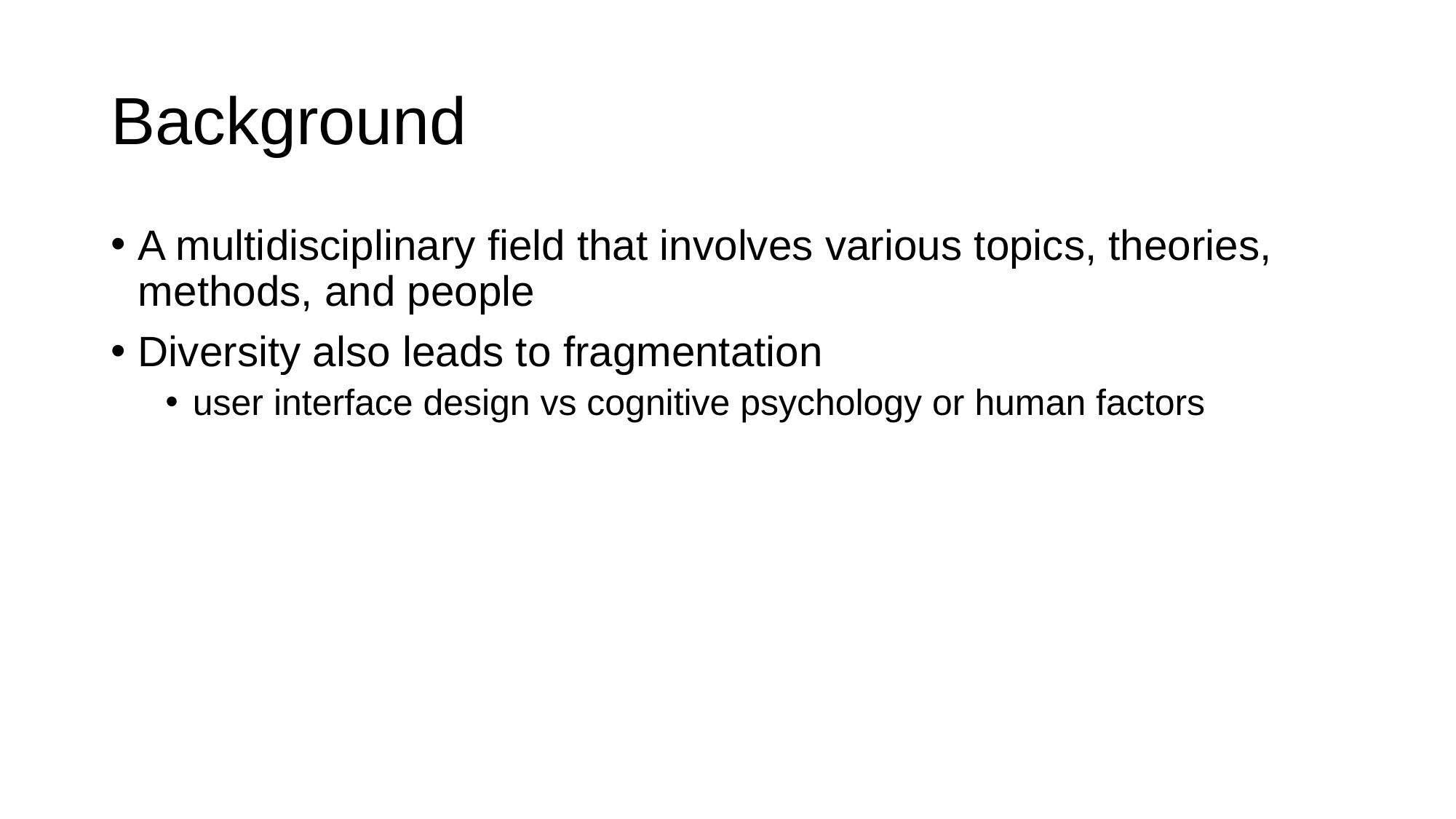

# Background
A multidisciplinary field that involves various topics, theories, methods, and people
Diversity also leads to fragmentation
user interface design vs cognitive psychology or human factors